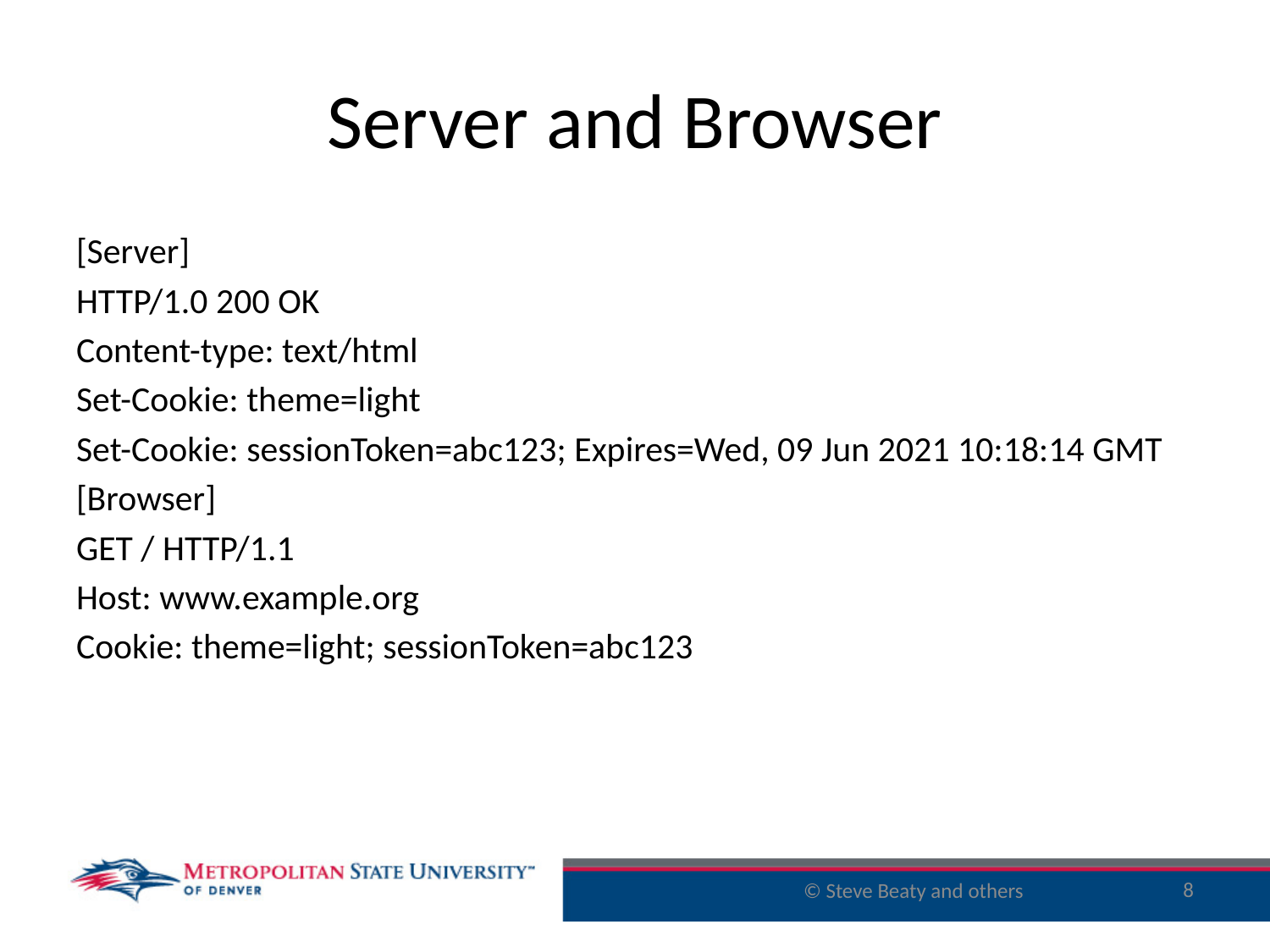

# Server and Browser
[Server]
HTTP/1.0 200 OK
Content-type: text/html
Set-Cookie: theme=light
Set-Cookie: sessionToken=abc123; Expires=Wed, 09 Jun 2021 10:18:14 GMT
[Browser]
GET / HTTP/1.1
Host: www.example.org
Cookie: theme=light; sessionToken=abc123

8
© Steve Beaty and others